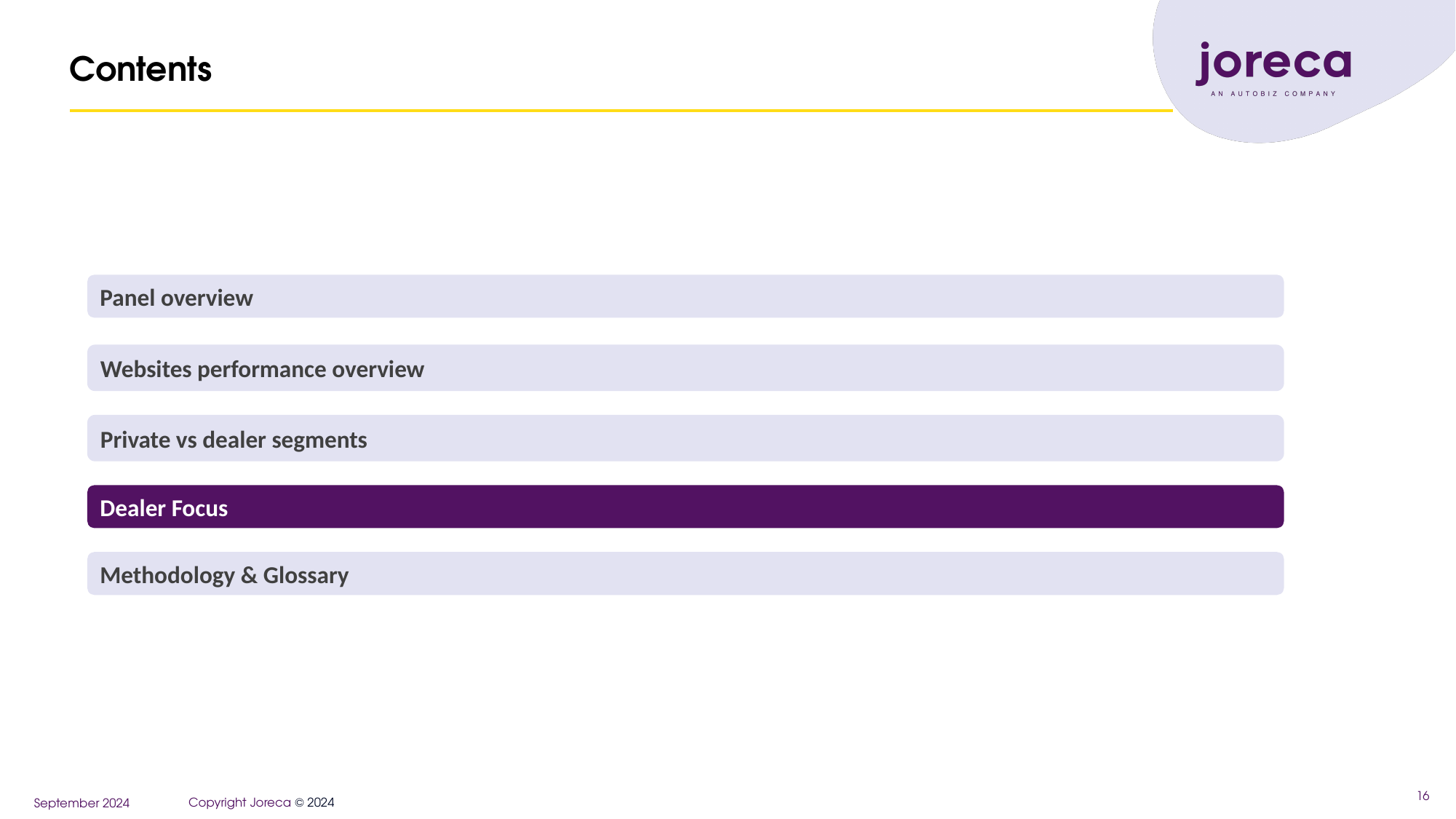

# Contents
Panel overview
Websites performance overview
Private vs dealer segments
Dealer Focus
Methodology & Glossary